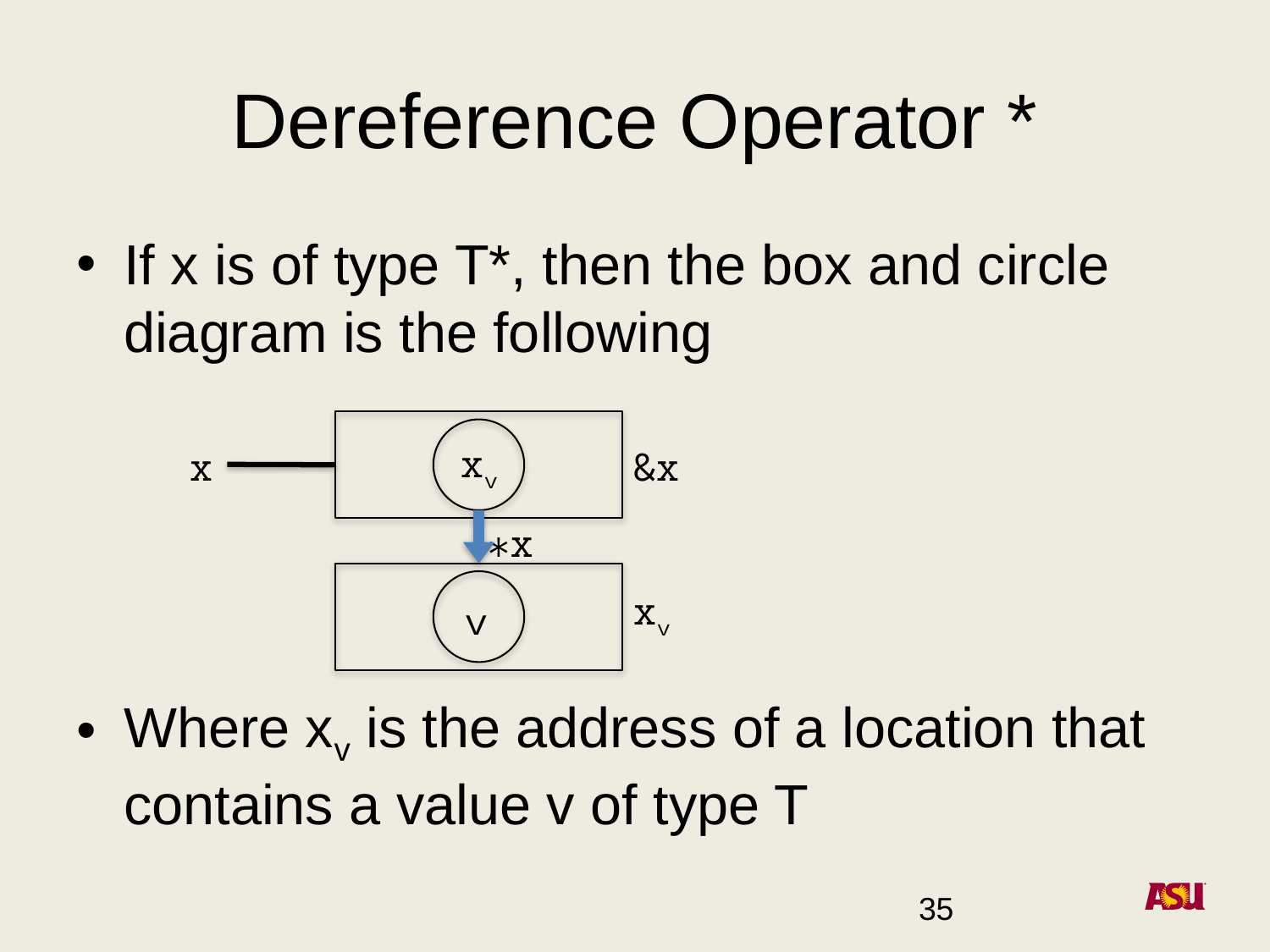

# Dereference Operator *
If x is of type T*, then the box and circle diagram is the following

Where xv is the address of a location that contains a value v of type T

xv
x
&x
*x

xv
v
35